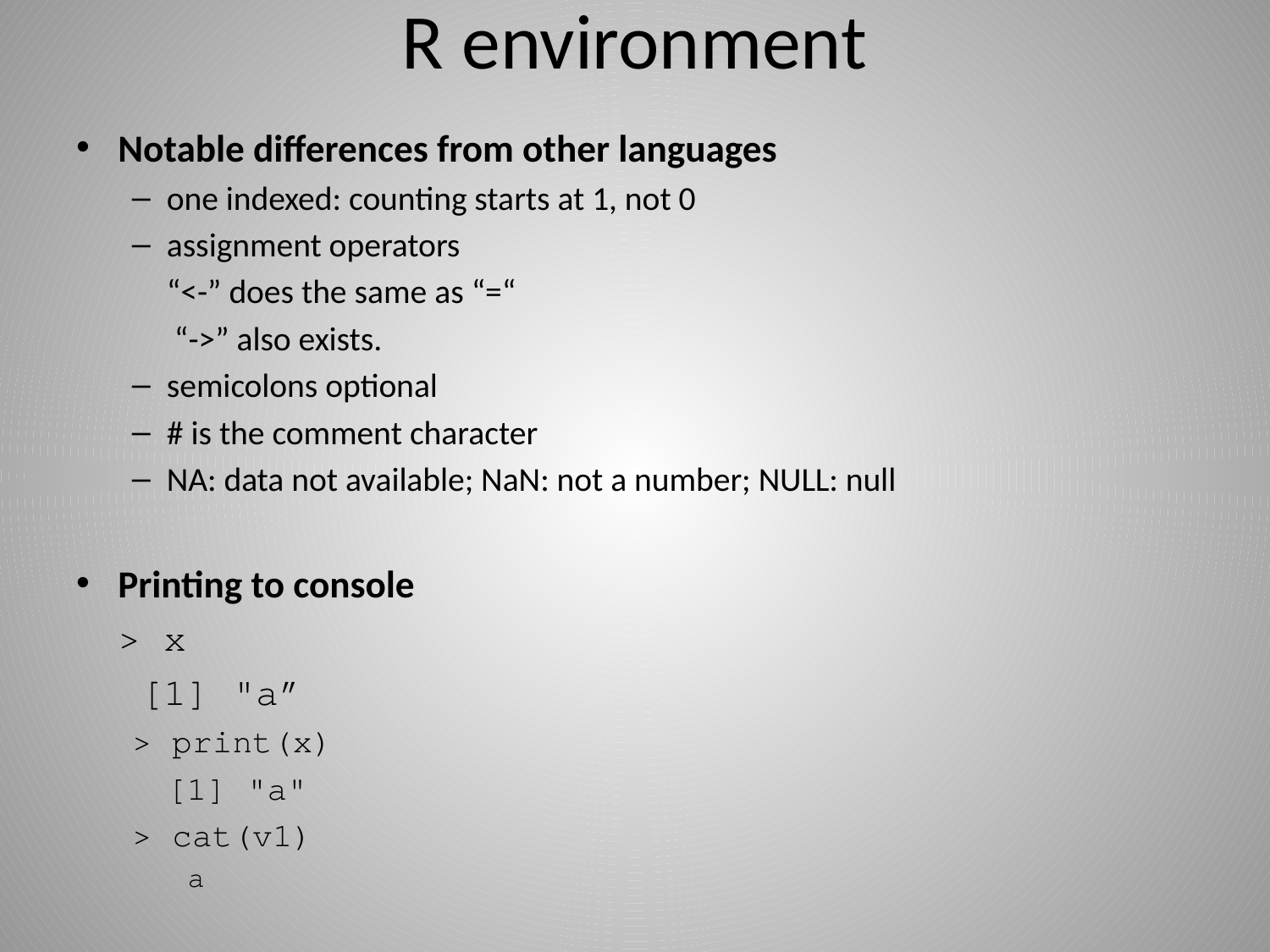

# R environment
Notable differences from other languages
one indexed: counting starts at 1, not 0
assignment operators
	“<-” does the same as “=“
	 “->” also exists.
semicolons optional
# is the comment character
NA: data not available; NaN: not a number; NULL: null

Printing to console
		> x
		 [1] "a”
> print(x)
	[1] "a"
> cat(v1)
a